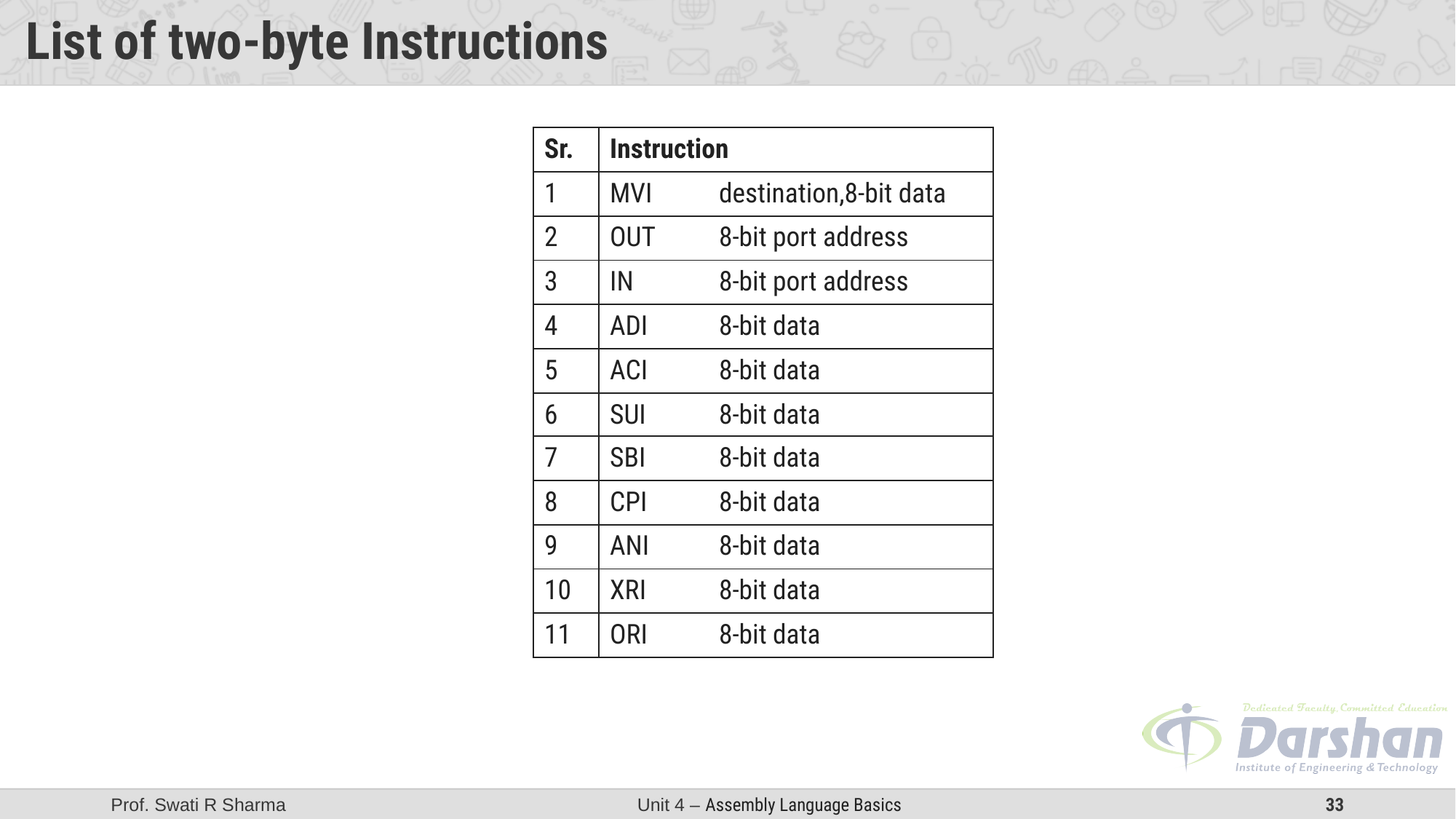

# List of two-byte Instructions
| Sr. | Instruction |
| --- | --- |
| 1 | MVI destination,8-bit data |
| 2 | OUT 8-bit port address |
| 3 | IN 8-bit port address |
| 4 | ADI 8-bit data |
| 5 | ACI 8-bit data |
| 6 | SUI 8-bit data |
| 7 | SBI 8-bit data |
| 8 | CPI 8-bit data |
| 9 | ANI 8-bit data |
| 10 | XRI 8-bit data |
| 11 | ORI 8-bit data |